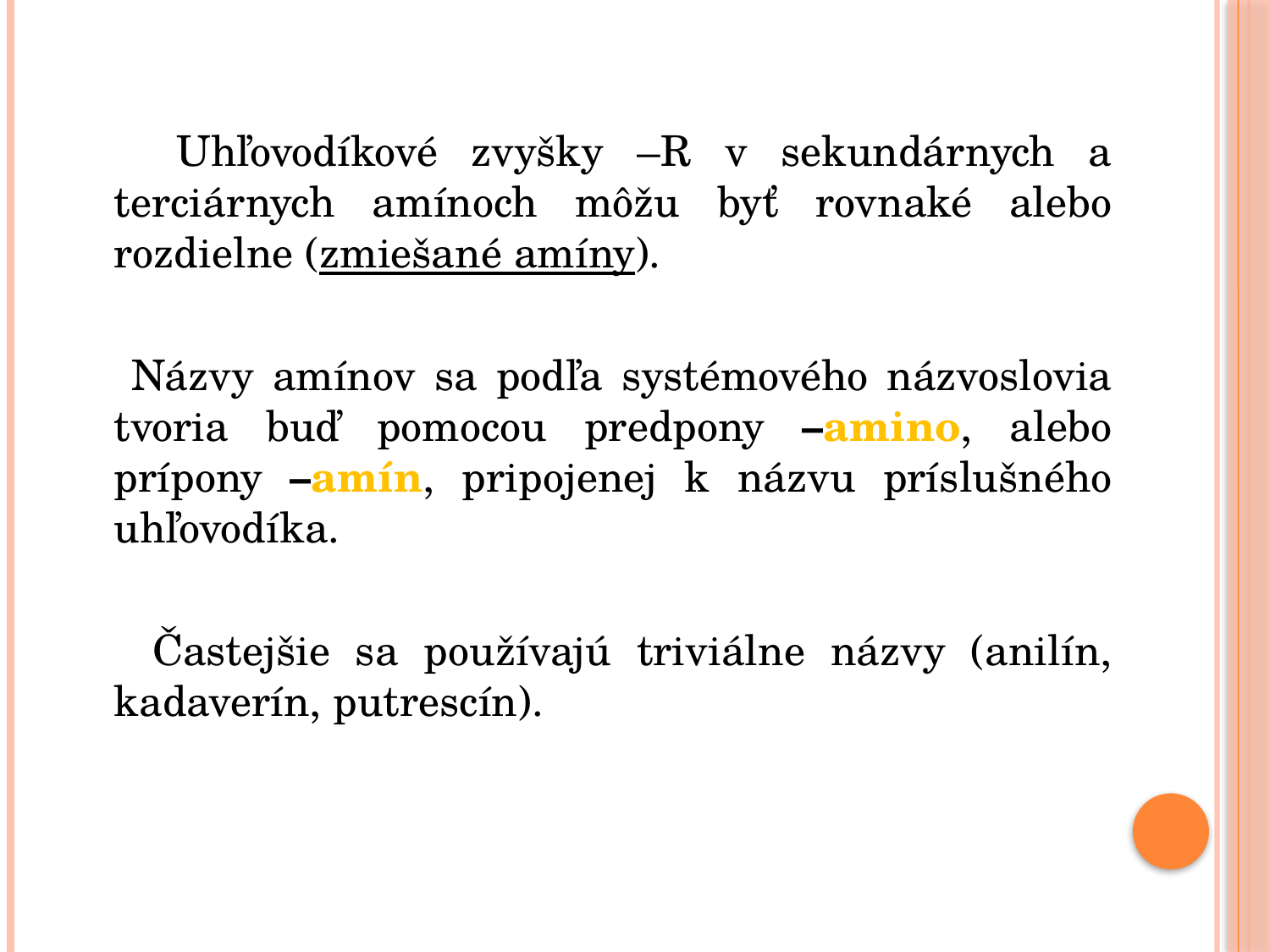

Uhľovodíkové zvyšky –R v sekundárnych a terciárnych amínoch môžu byť rovnaké alebo rozdielne (zmiešané amíny).

   Názvy amínov sa podľa systémového názvoslovia tvoria buď pomocou predpony –amino, alebo prípony –amín, pripojenej k názvu príslušného uhľovodíka.

   Častejšie sa používajú triviálne názvy (anilín, kadaverín, putrescín).